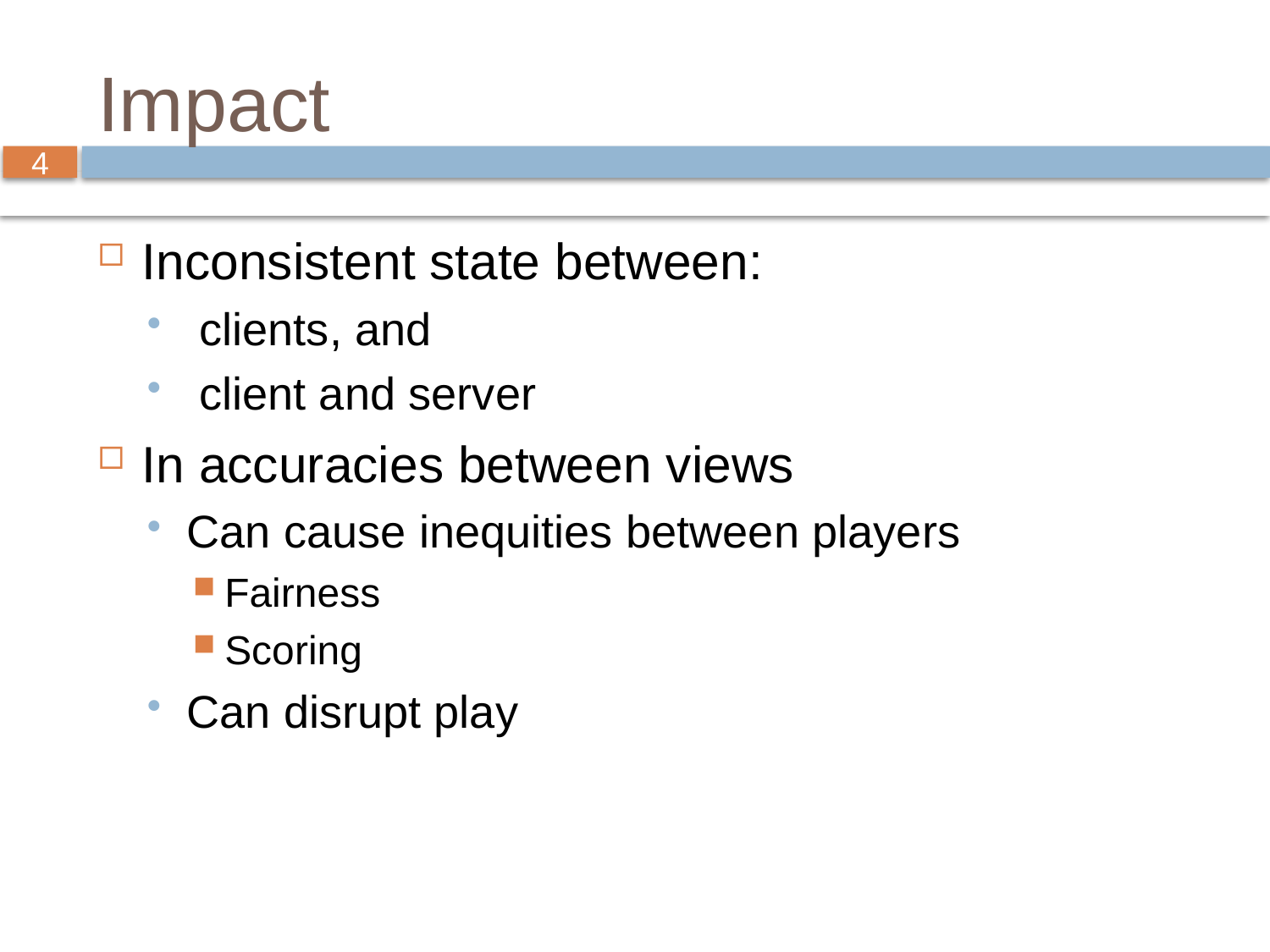

# Impact
Inconsistent state between:
 clients, and
 client and server
In accuracies between views
Can cause inequities between players
Fairness
Scoring
Can disrupt play